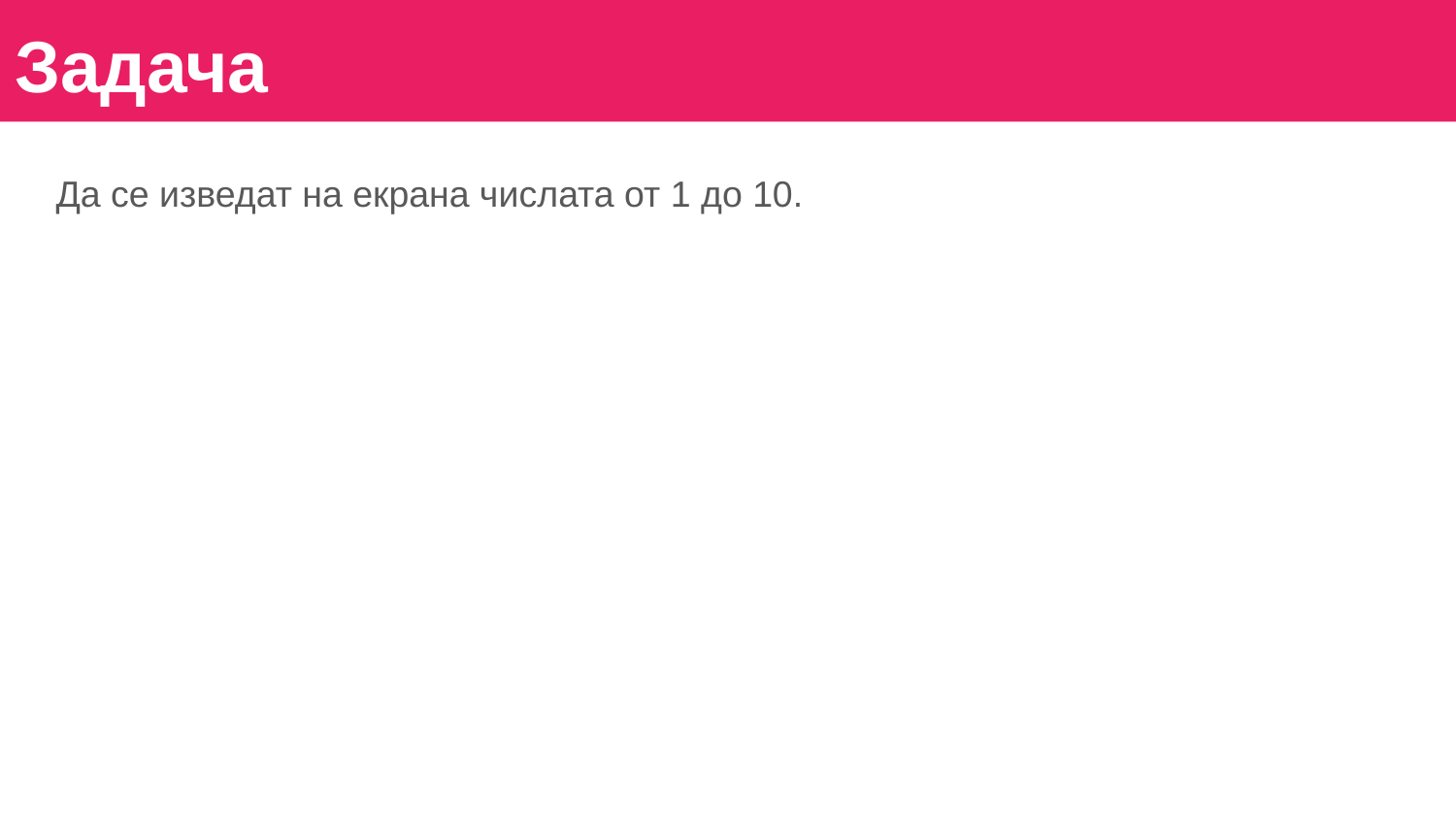

Задача
Да се изведат на екрана числата от 1 до 10.